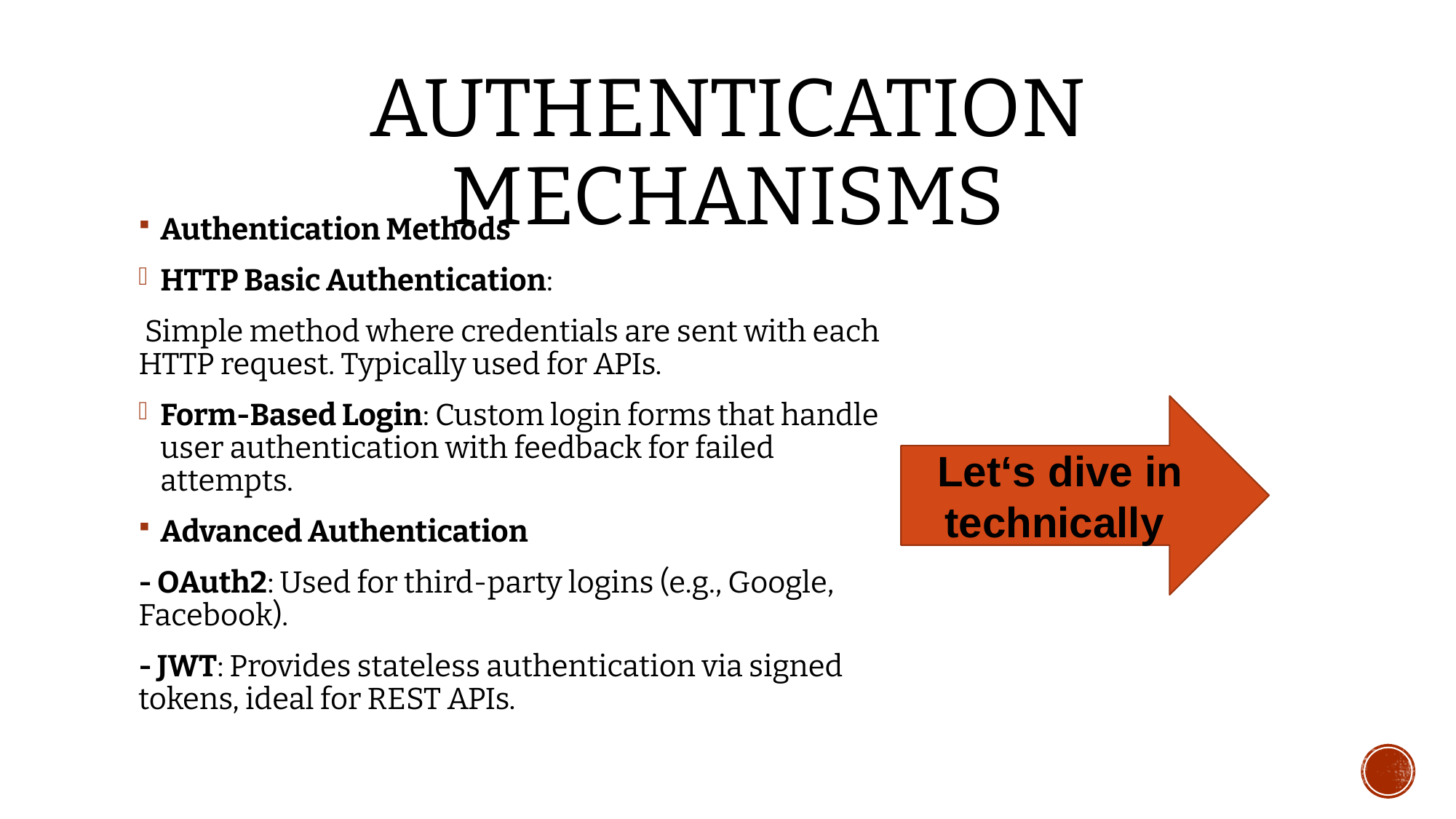

# Authentication Mechanisms
Authentication Methods
HTTP Basic Authentication:
 Simple method where credentials are sent with each HTTP request. Typically used for APIs.
Form-Based Login: Custom login forms that handle user authentication with feedback for failed attempts.
Advanced Authentication
- OAuth2: Used for third-party logins (e.g., Google, Facebook).
- JWT: Provides stateless authentication via signed tokens, ideal for REST APIs.

Let‘s dive in technically